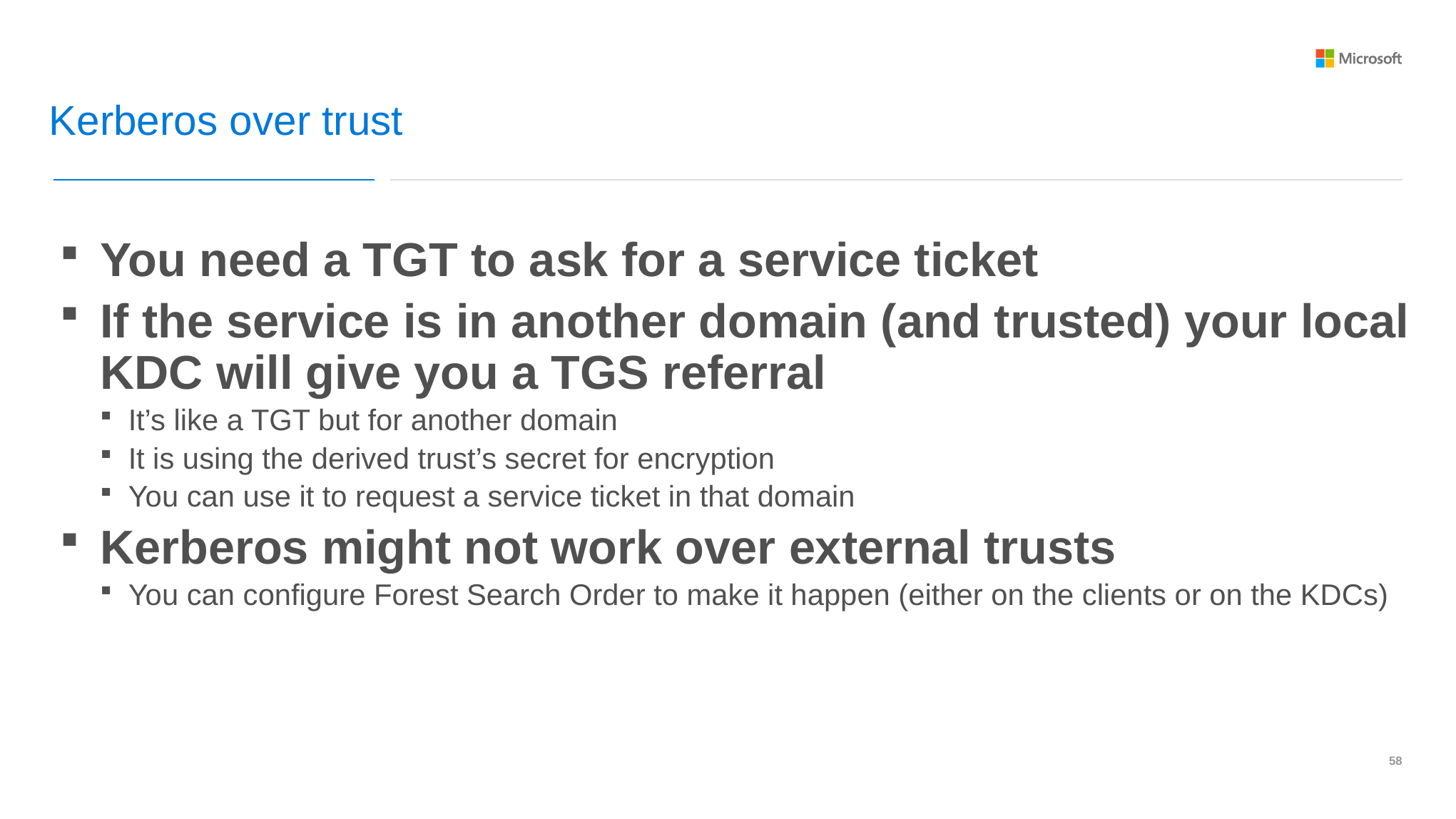

Kerberos over trust
You need a TGT to ask for a service ticket
If the service is in another domain (and trusted) your local KDC will give you a TGS referral
It’s like a TGT but for another domain
It is using the derived trust’s secret for encryption
You can use it to request a service ticket in that domain
Kerberos might not work over external trusts
You can configure Forest Search Order to make it happen (either on the clients or on the KDCs)

58